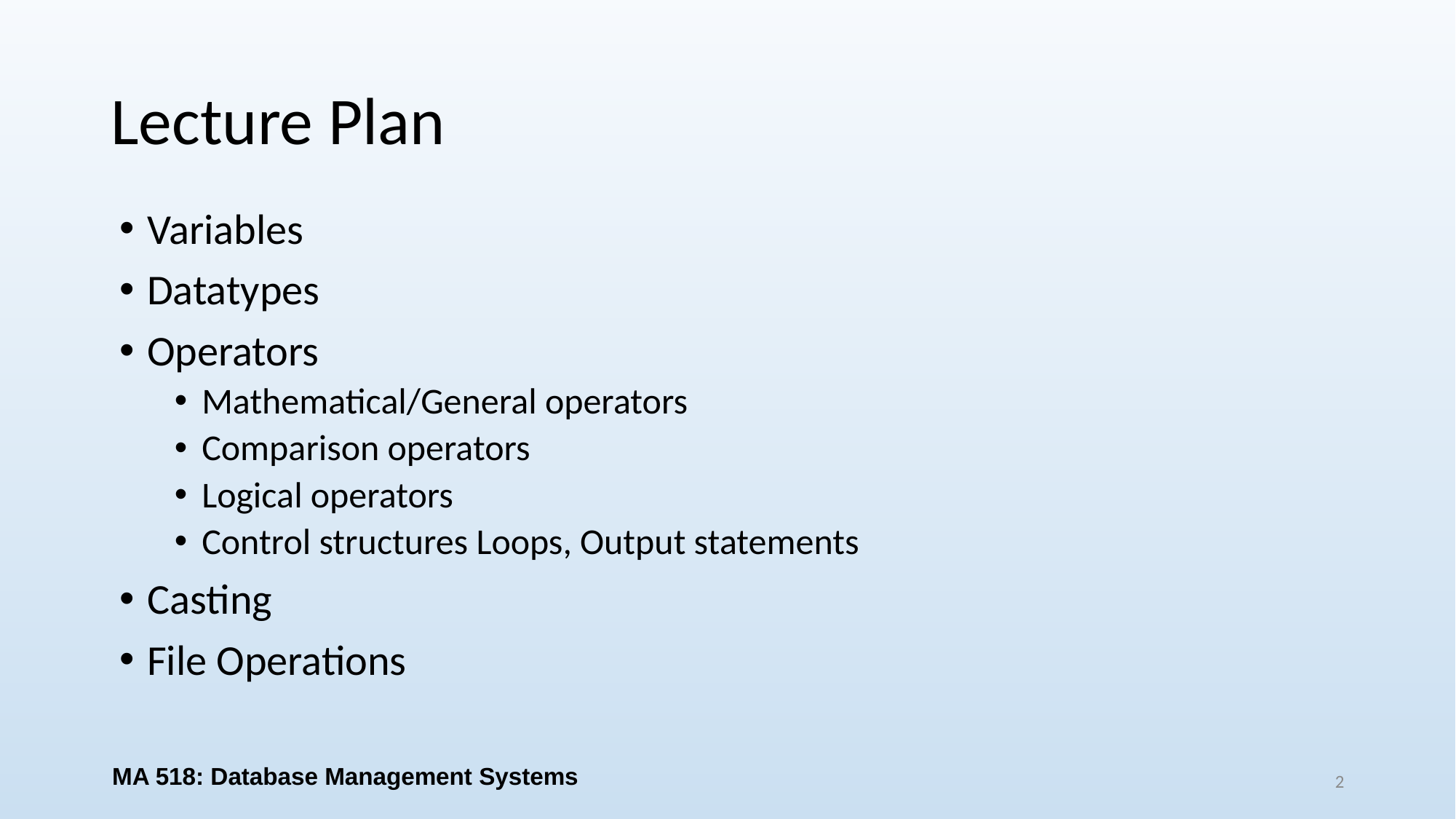

# Lecture Plan
Variables
Datatypes
Operators
Mathematical/General operators
Comparison operators
Logical operators
Control structures Loops, Output statements
Casting
File Operations
MA 518: Database Management Systems
2